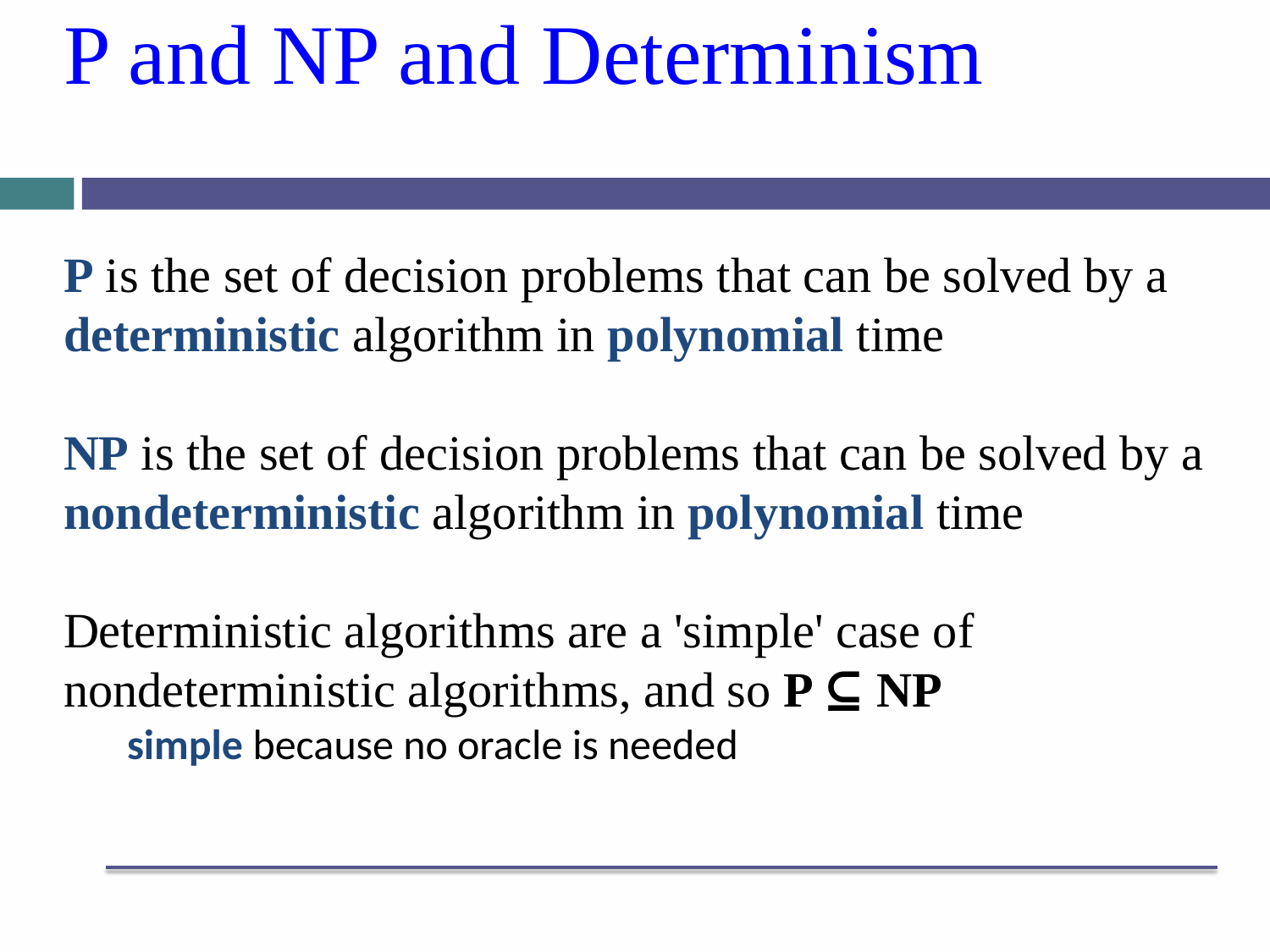

# P and NP and Determinism
P is the set of decision problems that can be solved by a deterministic algorithm in polynomial time

NP is the set of decision problems that can be solved by a nondeterministic algorithm in polynomial time

Deterministic algorithms are a 'simple' case of nondeterministic algorithms, and so P ⊆ NP
simple because no oracle is needed